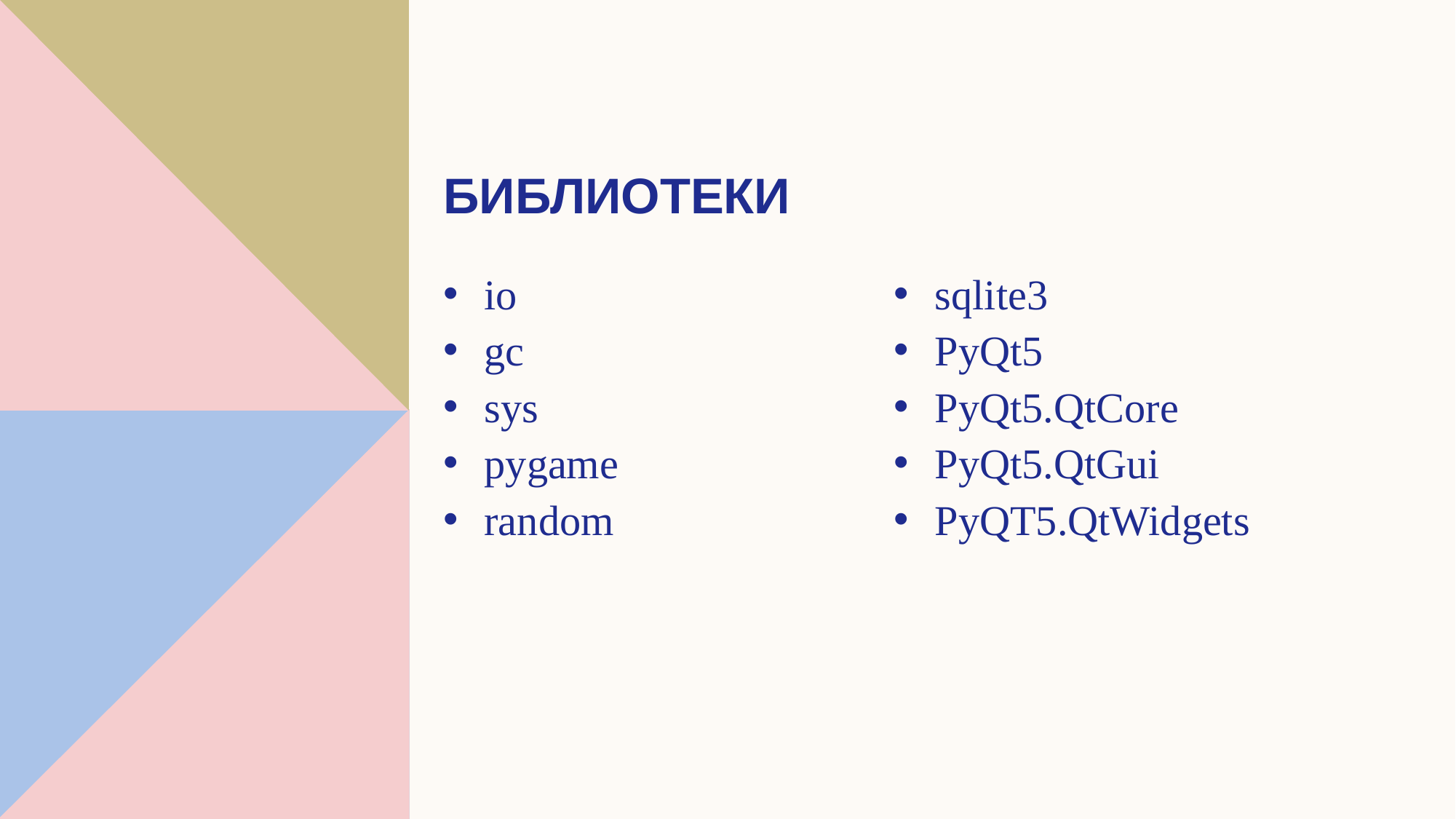

# библиотеки
io
gc
sys
pygame
random

sqlite3
PyQt5
PyQt5.QtCore
PyQt5.QtGui
PyQT5.QtWidgets